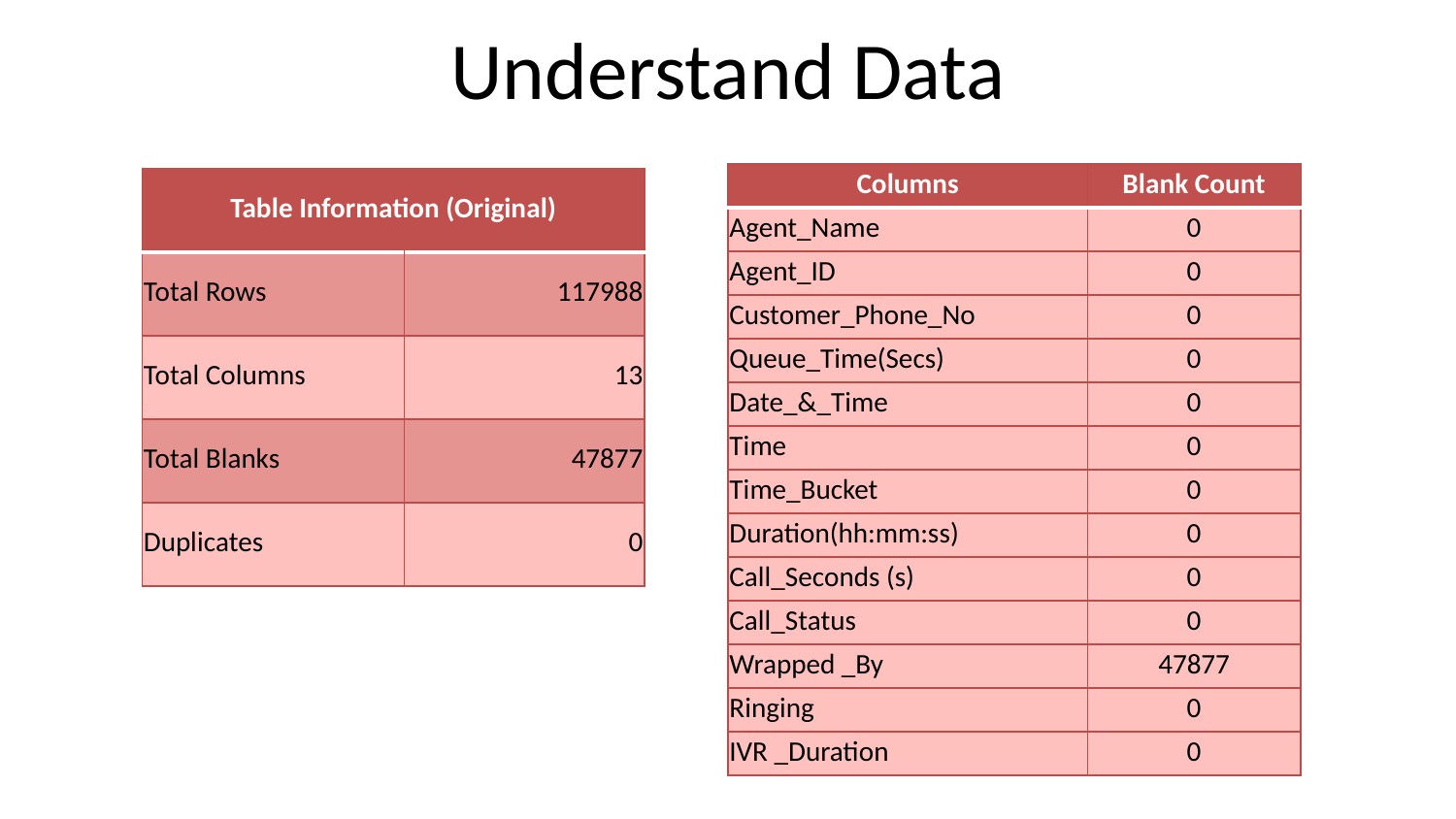

# Understand Data
| Columns | Blank Count |
| --- | --- |
| Agent\_Name | 0 |
| Agent\_ID | 0 |
| Customer\_Phone\_No | 0 |
| Queue\_Time(Secs) | 0 |
| Date\_&\_Time | 0 |
| Time | 0 |
| Time\_Bucket | 0 |
| Duration(hh:mm:ss) | 0 |
| Call\_Seconds (s) | 0 |
| Call\_Status | 0 |
| Wrapped \_By | 47877 |
| Ringing | 0 |
| IVR \_Duration | 0 |
| Table Information (Original) |  |
| --- | --- |
| Total Rows | 117988 |
| Total Columns | 13 |
| Total Blanks | 47877 |
| Duplicates | 0 |